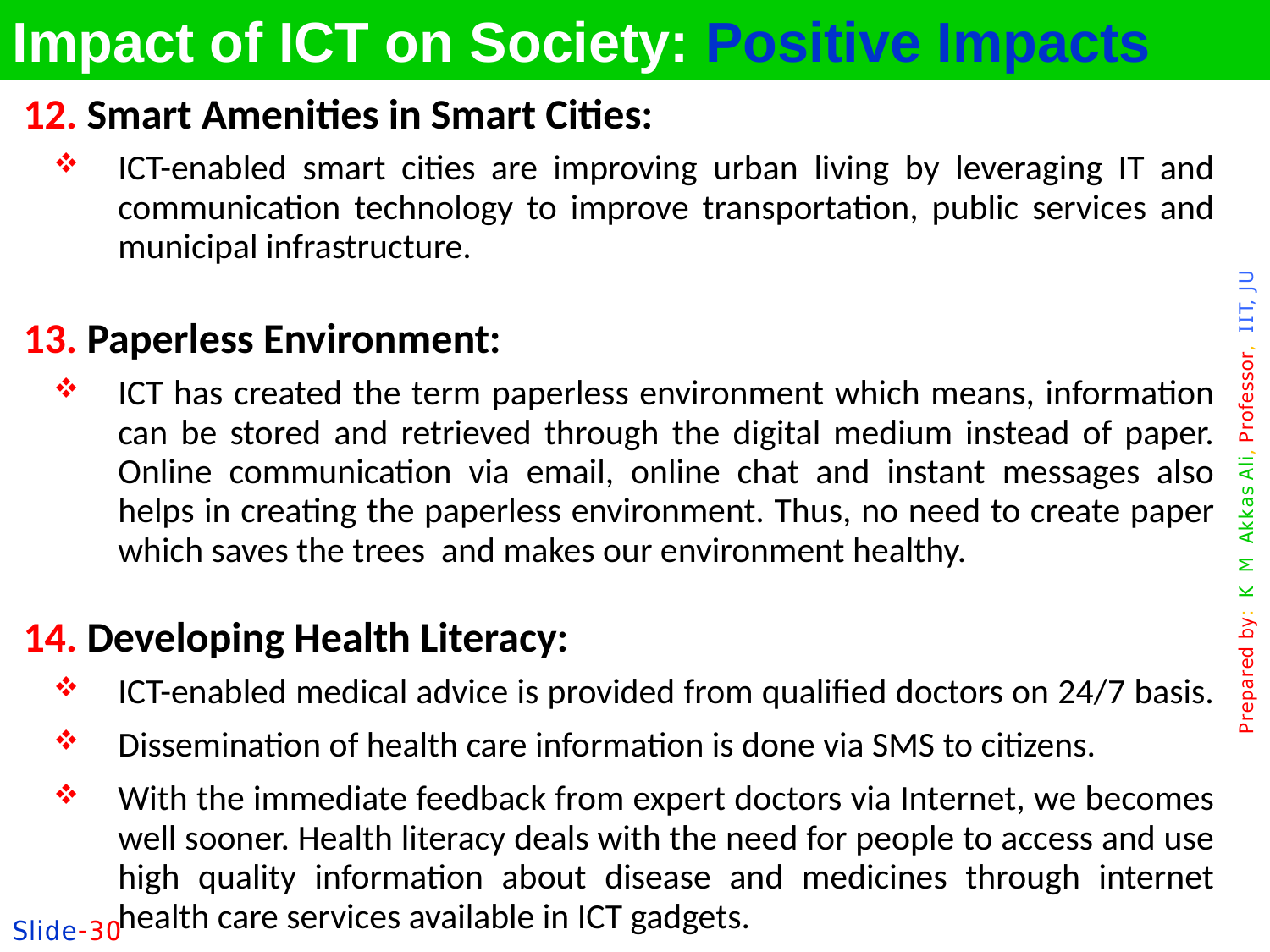

Impact of ICT on Society: Positive Impacts
12. Smart Amenities in Smart Cities:
ICT-enabled smart cities are improving urban living by leveraging IT and communication technology to improve transportation, public services and municipal infrastructure.

13. Paperless Environment:
ICT has created the term paperless environment which means, information can be stored and retrieved through the digital medium instead of paper. Online communication via email, online chat and instant messages also helps in creating the paperless environment. Thus, no need to create paper which saves the trees  and makes our environment healthy.

14. Developing Health Literacy:
ICT-enabled medical advice is provided from qualified doctors on 24/7 basis.
Dissemination of health care information is done via SMS to citizens.
With the immediate feedback from expert doctors via Internet, we becomes well sooner. Health literacy deals with the need for people to access and use high quality information about disease and medicines through internet health care services available in ICT gadgets.
Slide-30